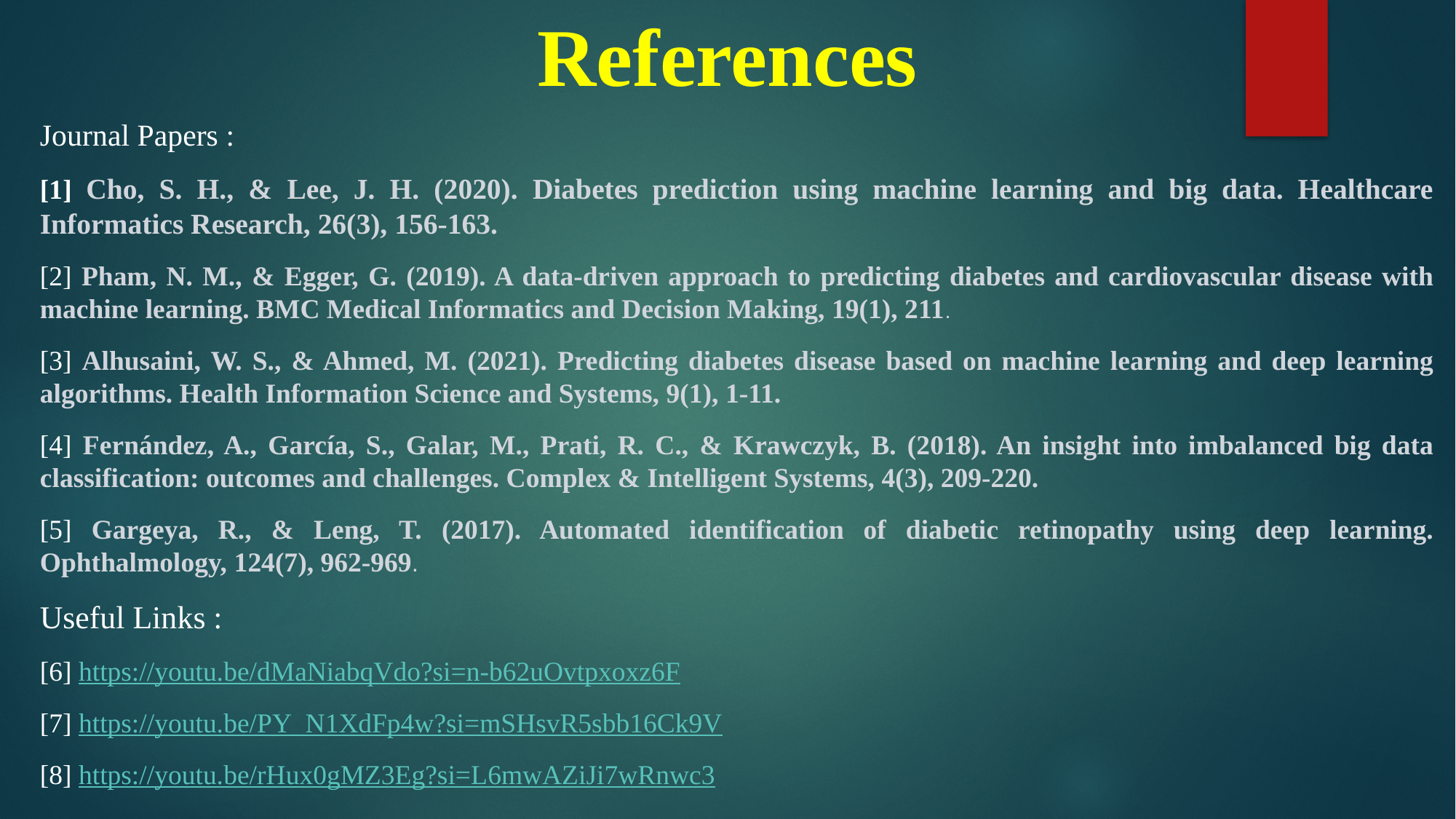

References
Journal Papers :
[1] Cho, S. H., & Lee, J. H. (2020). Diabetes prediction using machine learning and big data. Healthcare Informatics Research, 26(3), 156-163.
[2] Pham, N. M., & Egger, G. (2019). A data-driven approach to predicting diabetes and cardiovascular disease with machine learning. BMC Medical Informatics and Decision Making, 19(1), 211.
[3] Alhusaini, W. S., & Ahmed, M. (2021). Predicting diabetes disease based on machine learning and deep learning algorithms. Health Information Science and Systems, 9(1), 1-11.
[4] Fernández, A., García, S., Galar, M., Prati, R. C., & Krawczyk, B. (2018). An insight into imbalanced big data classification: outcomes and challenges. Complex & Intelligent Systems, 4(3), 209-220.
[5] Gargeya, R., & Leng, T. (2017). Automated identification of diabetic retinopathy using deep learning. Ophthalmology, 124(7), 962-969.
Useful Links :
[6] https://youtu.be/dMaNiabqVdo?si=n-b62uOvtpxoxz6F
[7] https://youtu.be/PY_N1XdFp4w?si=mSHsvR5sbb16Ck9V
[8] https://youtu.be/rHux0gMZ3Eg?si=L6mwAZiJi7wRnwc3